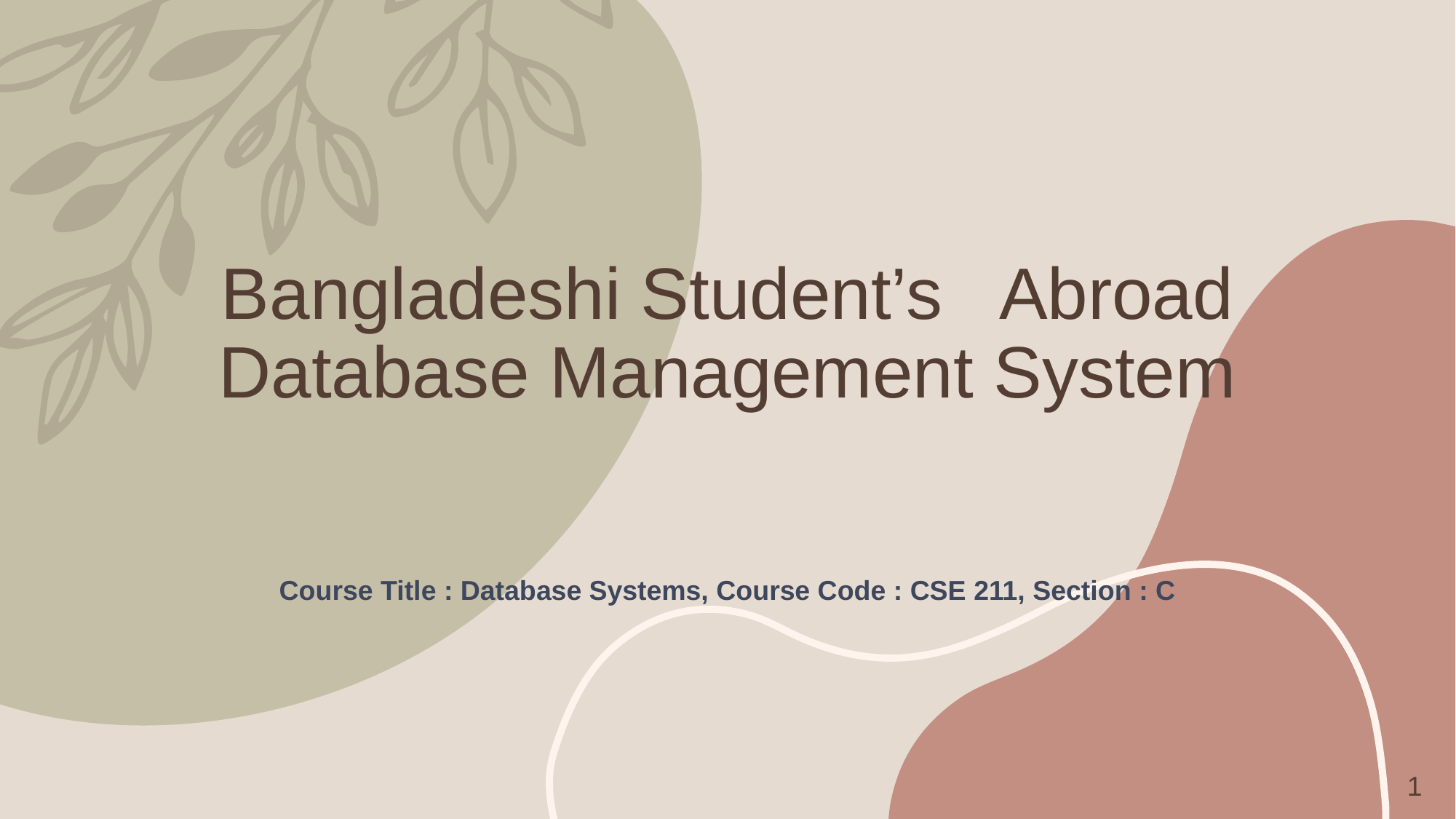

# Bangladeshi Student’s   Abroad Database Management System
Course Title : Database Systems, Course Code : CSE 211, Section : C

1